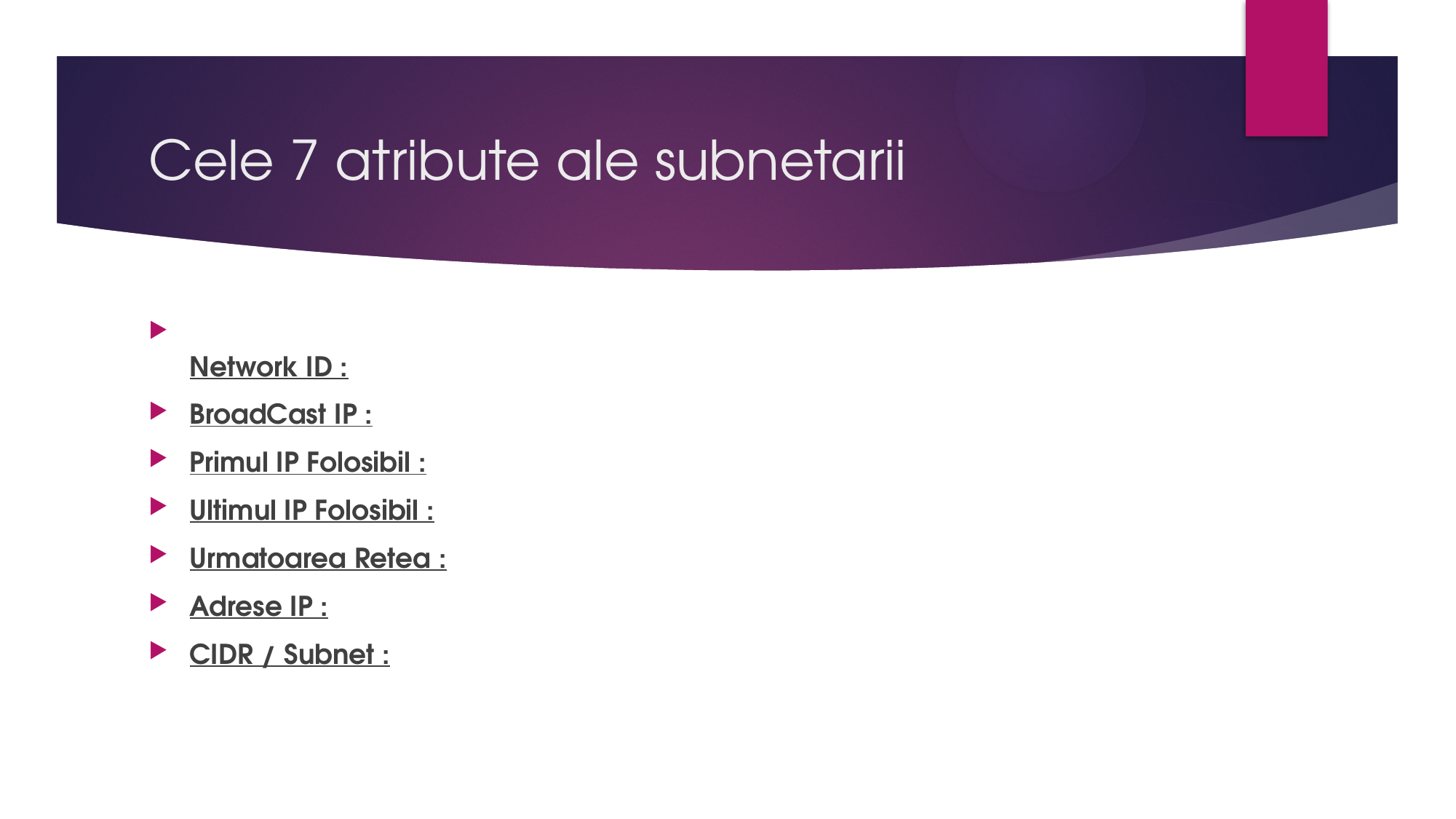

# Cele 7 atribute ale subnetarii
Network ID :
BroadCast IP :
Primul IP Folosibil :
Ultimul IP Folosibil :
Urmatoarea Retea :
Adrese IP :
CIDR / Subnet :